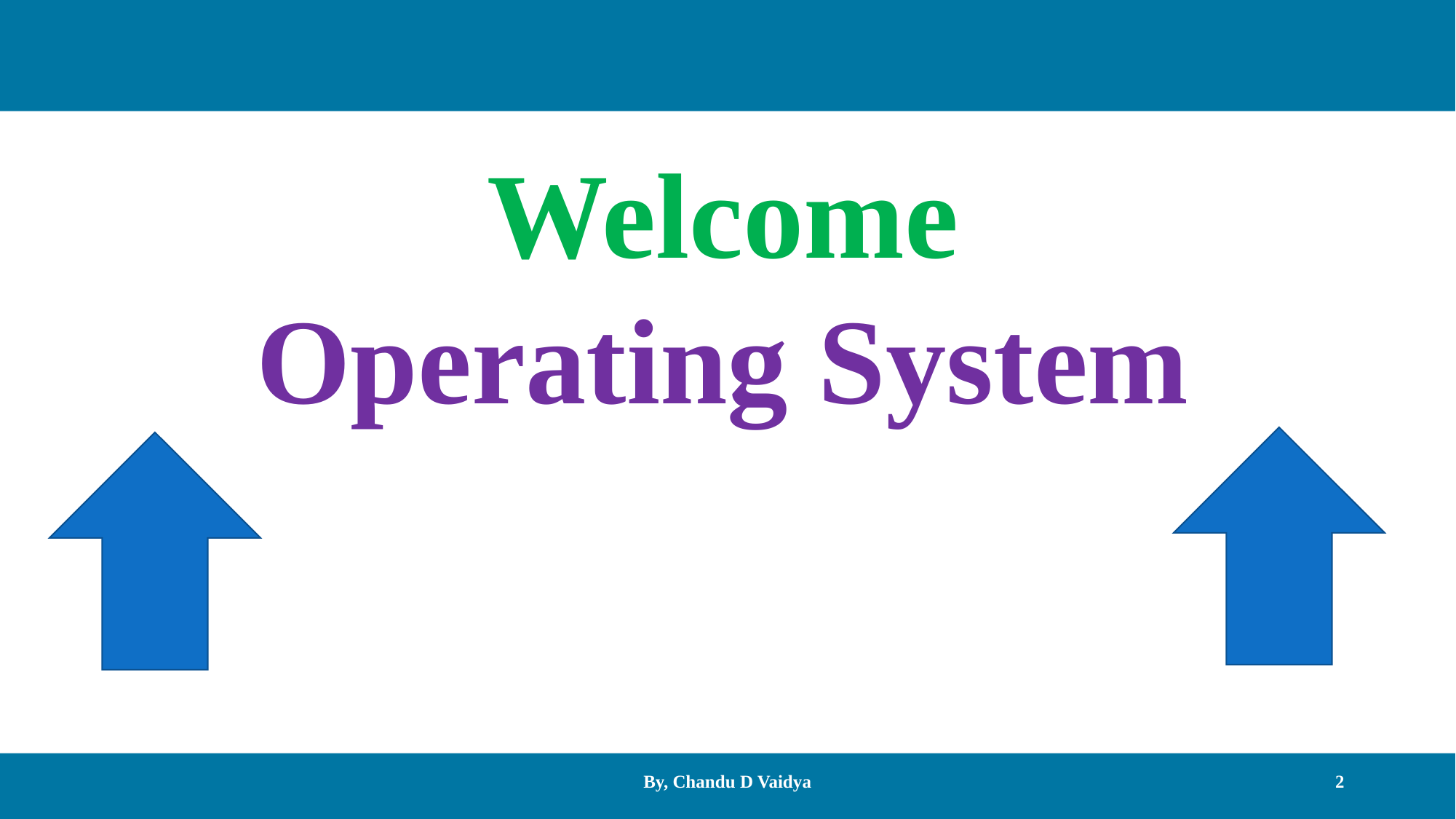

Welcome
Operating System

By, Chandu D Vaidya
2